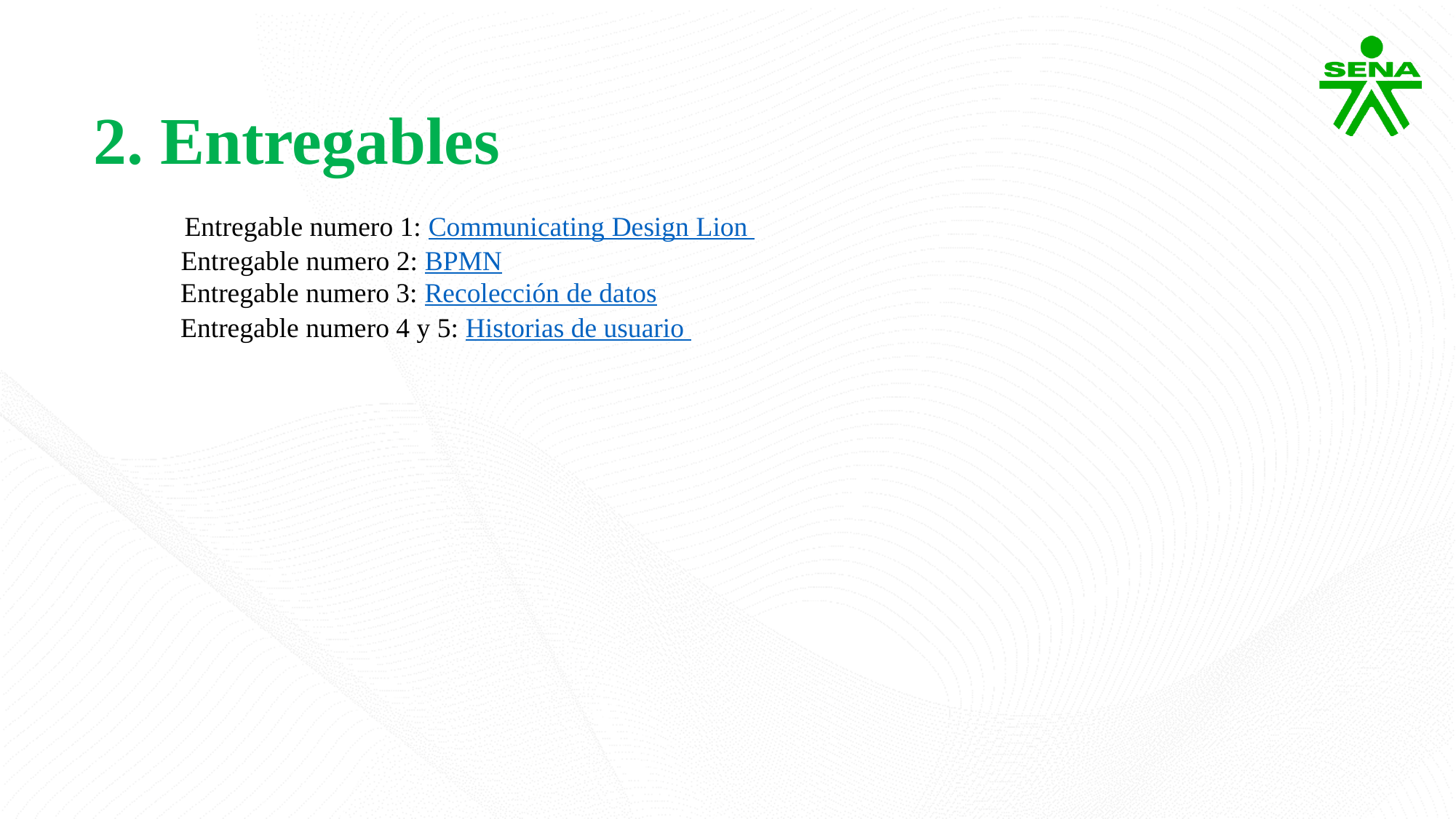

2. Entregables

Entregable numero 1: Communicating Design Lion

Entregable numero 2: BPMN
Entregable numero 3: Recolección de datos
Entregable numero 4 y 5: Historias de usuario